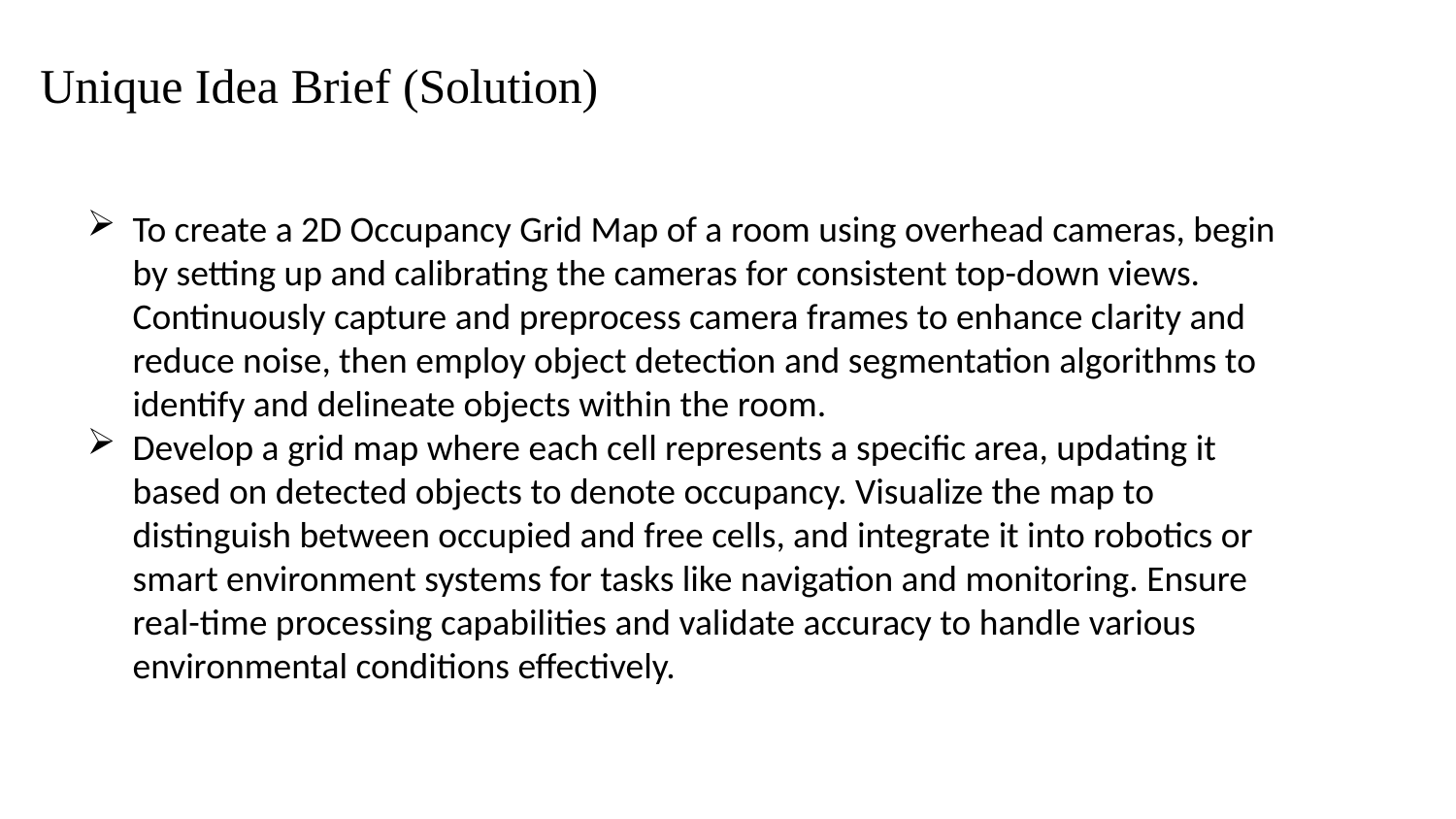

# Unique Idea Brief (Solution)

To create a 2D Occupancy Grid Map of a room using overhead cameras, begin by setting up and calibrating the cameras for consistent top-down views. Continuously capture and preprocess camera frames to enhance clarity and reduce noise, then employ object detection and segmentation algorithms to identify and delineate objects within the room.
Develop a grid map where each cell represents a specific area, updating it based on detected objects to denote occupancy. Visualize the map to distinguish between occupied and free cells, and integrate it into robotics or smart environment systems for tasks like navigation and monitoring. Ensure real-time processing capabilities and validate accuracy to handle various environmental conditions effectively.